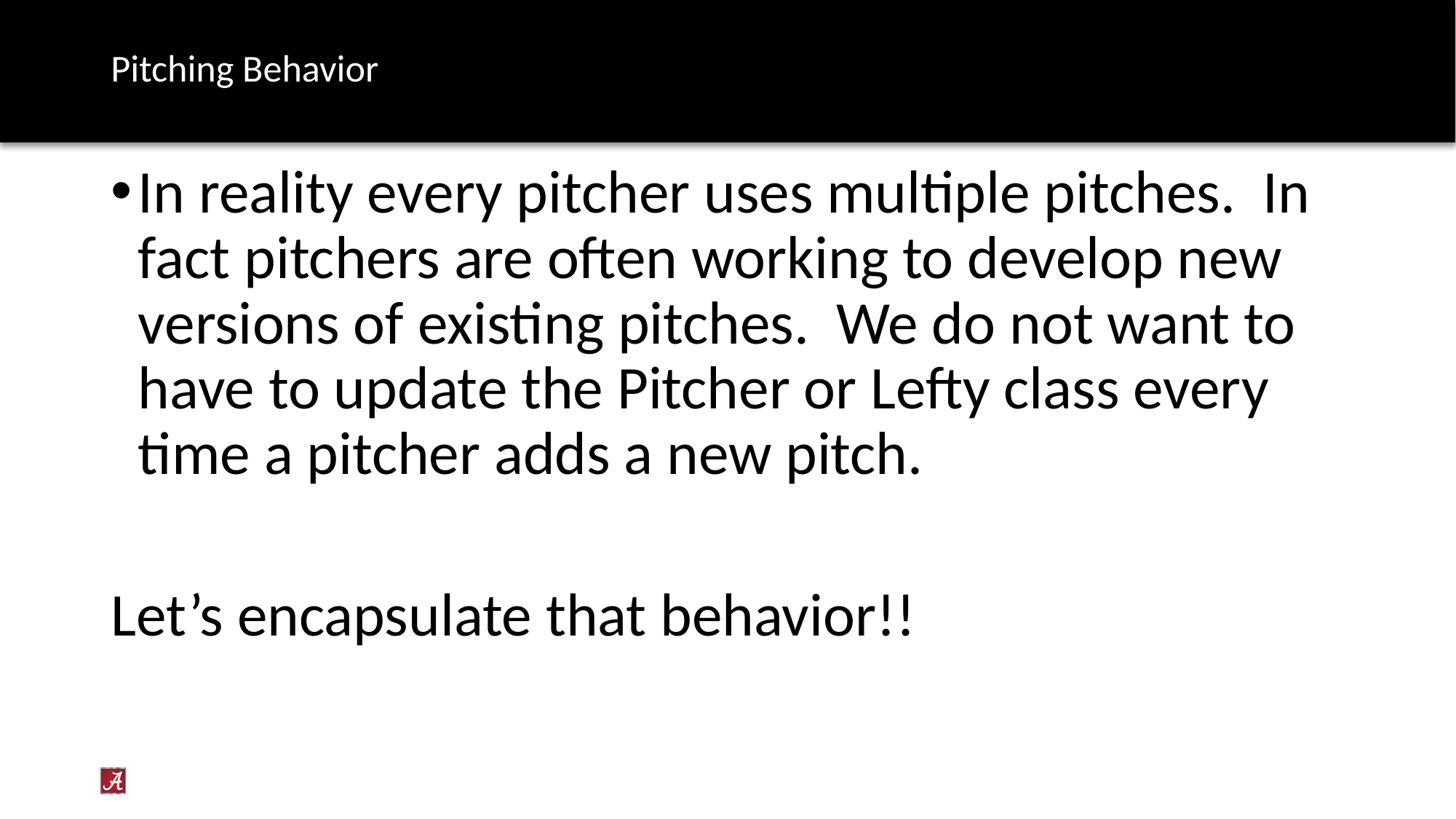

# Pitching Behavior
In reality every pitcher uses multiple pitches.  In fact pitchers are often working to develop new versions of existing pitches.  We do not want to have to update the Pitcher or Lefty class every time a pitcher adds a new pitch.

Let’s encapsulate that behavior!!